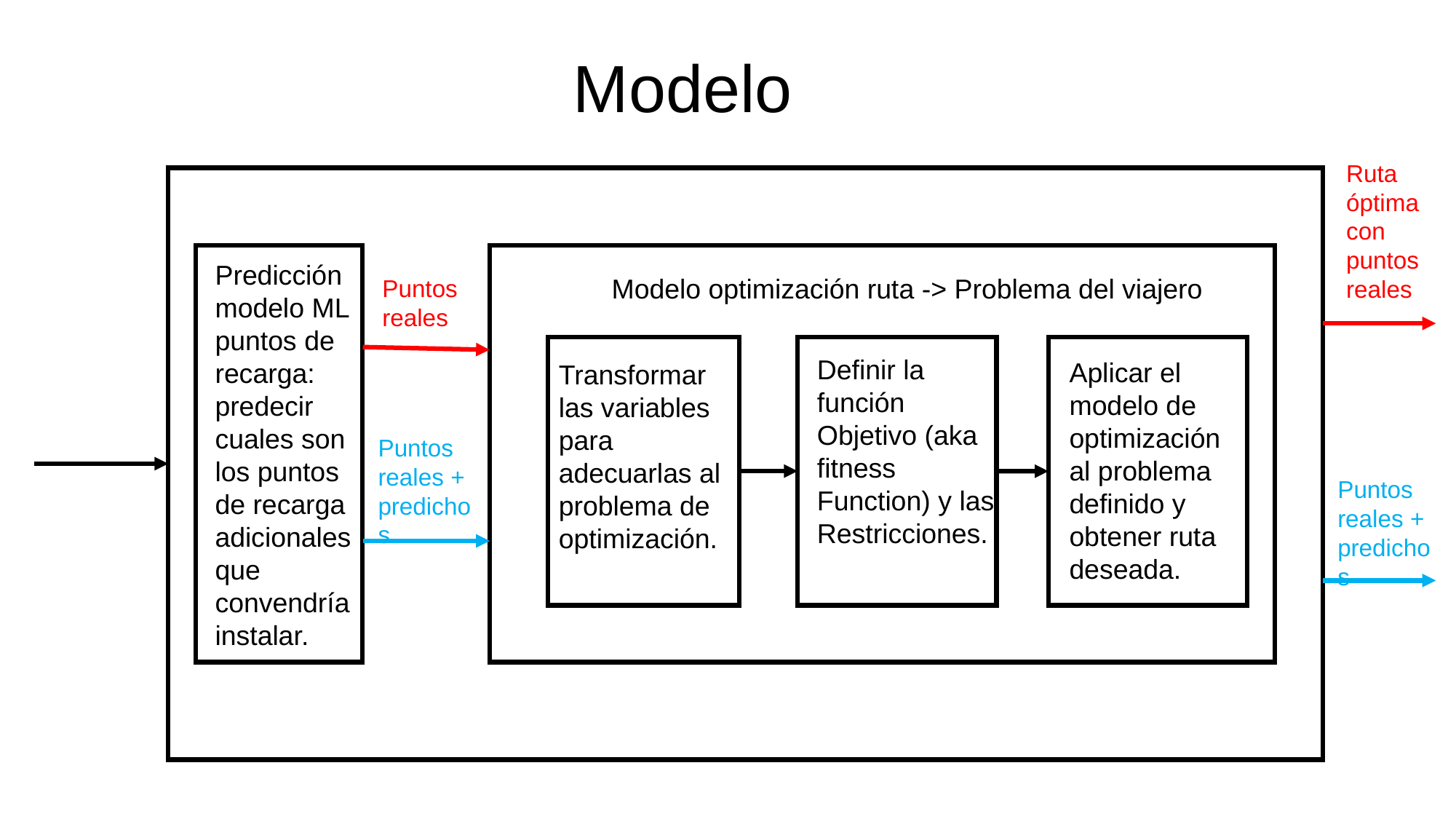

# Modelo
Ruta óptima con puntos reales

Predicción modelo ML puntos de recarga: predecir cuales son los puntos de recarga adicionales que convendría instalar.
Modelo optimización ruta -> Problema del viajero
Puntos reales

Definir la función
Objetivo (aka fitness
Function) y las
Restricciones.
Aplicar el modelo de optimización al problema definido y obtener ruta deseada.
Transformar las variables para adecuarlas al problema de optimización.
Puntos reales + predichos
Puntos reales + predichos